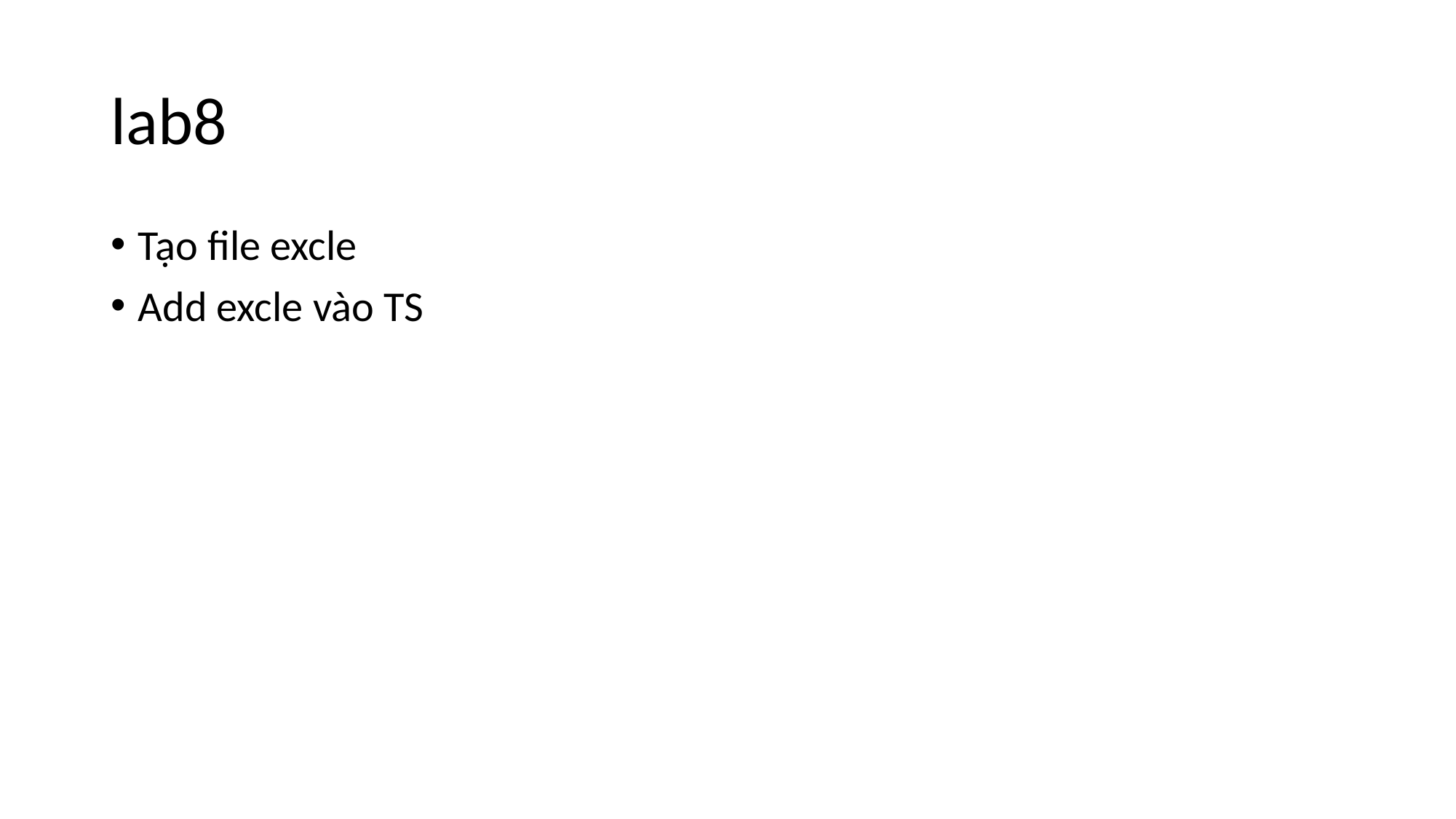

# lab8
Tạo file excle
Add excle vào TS